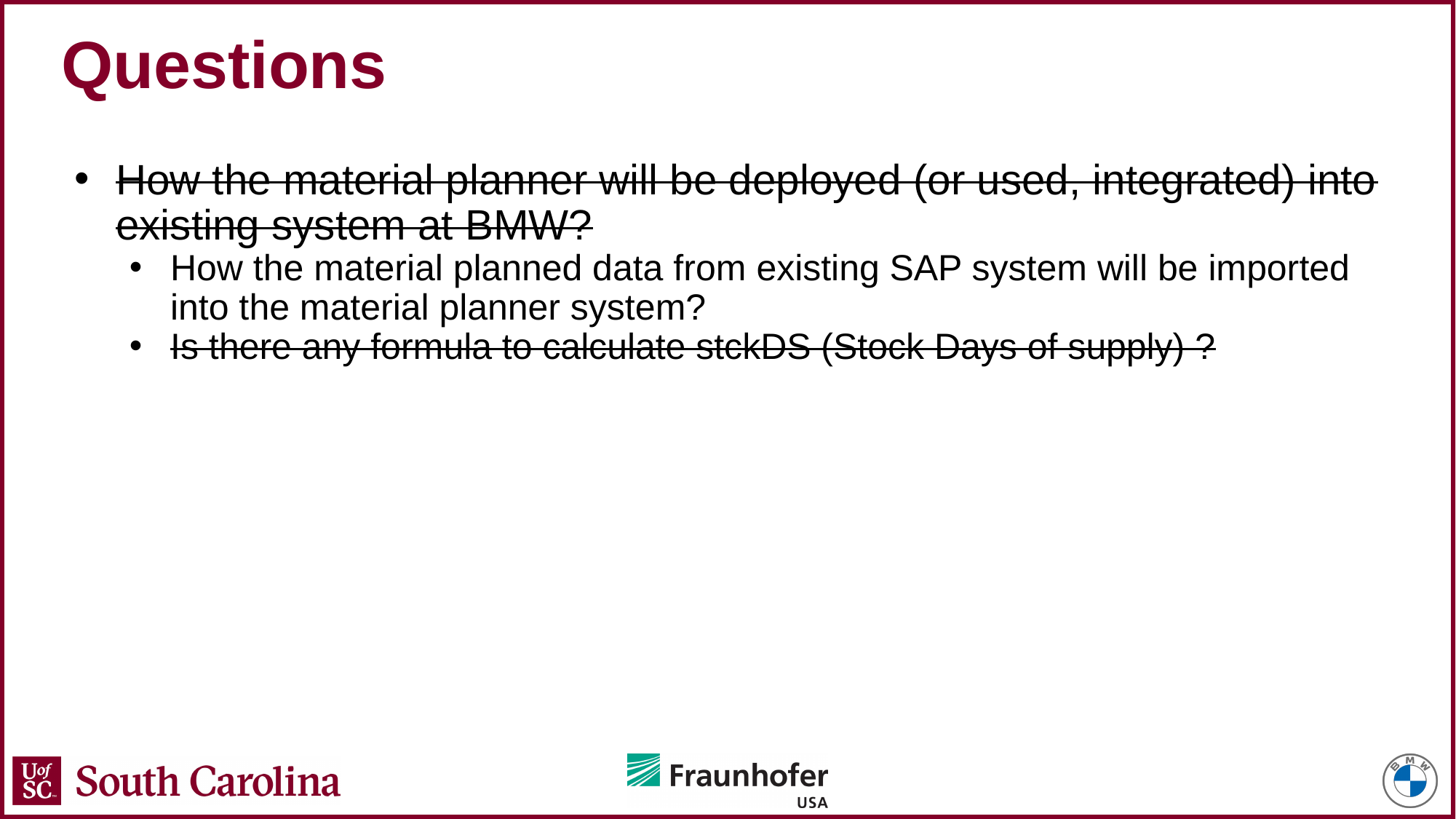

# Questions
How the material planner will be deployed (or used, integrated) into existing system at BMW?
How the material planned data from existing SAP system will be imported into the material planner system?
Is there any formula to calculate stckDS (Stock Days of supply) ?